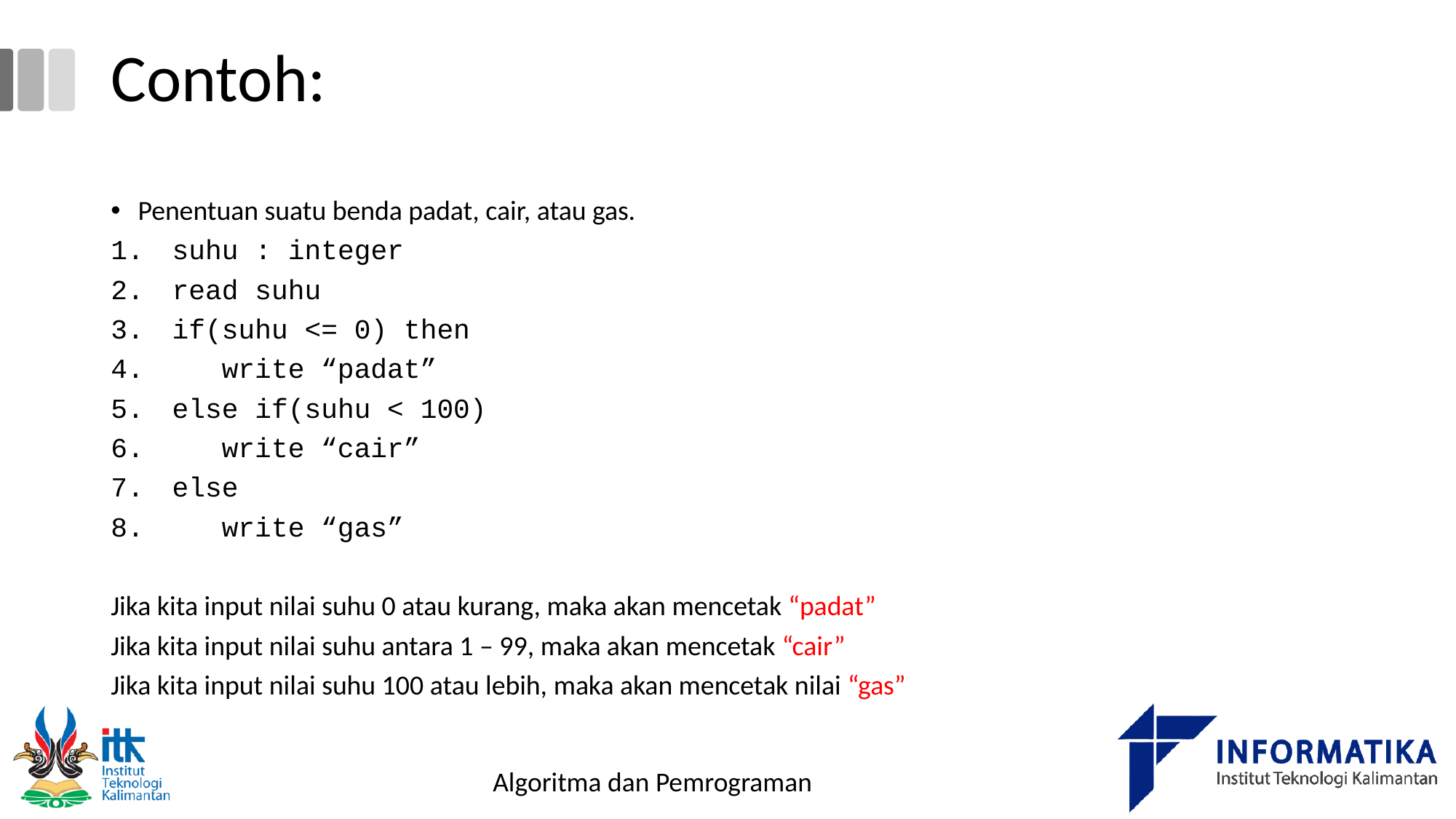

Contoh:
Penentuan suatu benda padat, cair, atau gas.
suhu : integer
read suhu
if(suhu <= 0) then
   write “padat”
else if(suhu < 100)
   write “cair”
else
   write “gas”

Jika kita input nilai suhu 0 atau kurang, maka akan mencetak “padat”
Jika kita input nilai suhu antara 1 – 99, maka akan mencetak “cair”
Jika kita input nilai suhu 100 atau lebih, maka akan mencetak nilai “gas”
Algoritma dan Pemrograman